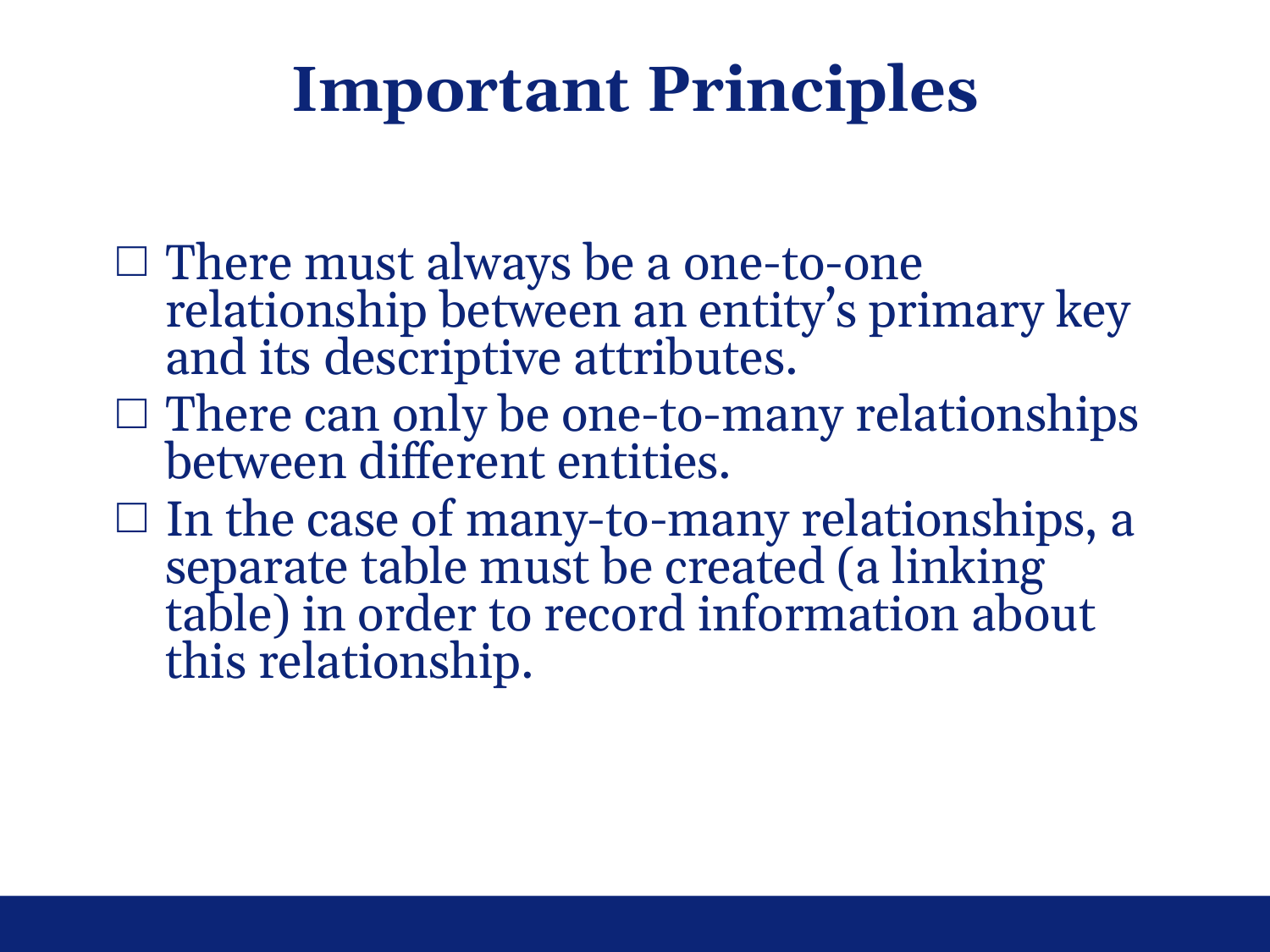

# Important Principles

There must always be a one-to-one relationship between an entity’s primary key and its descriptive attributes.
There can only be one-to-many relationships between different entities.
In the case of many-to-many relationships, a separate table must be created (a linking table) in order to record information about this relationship.